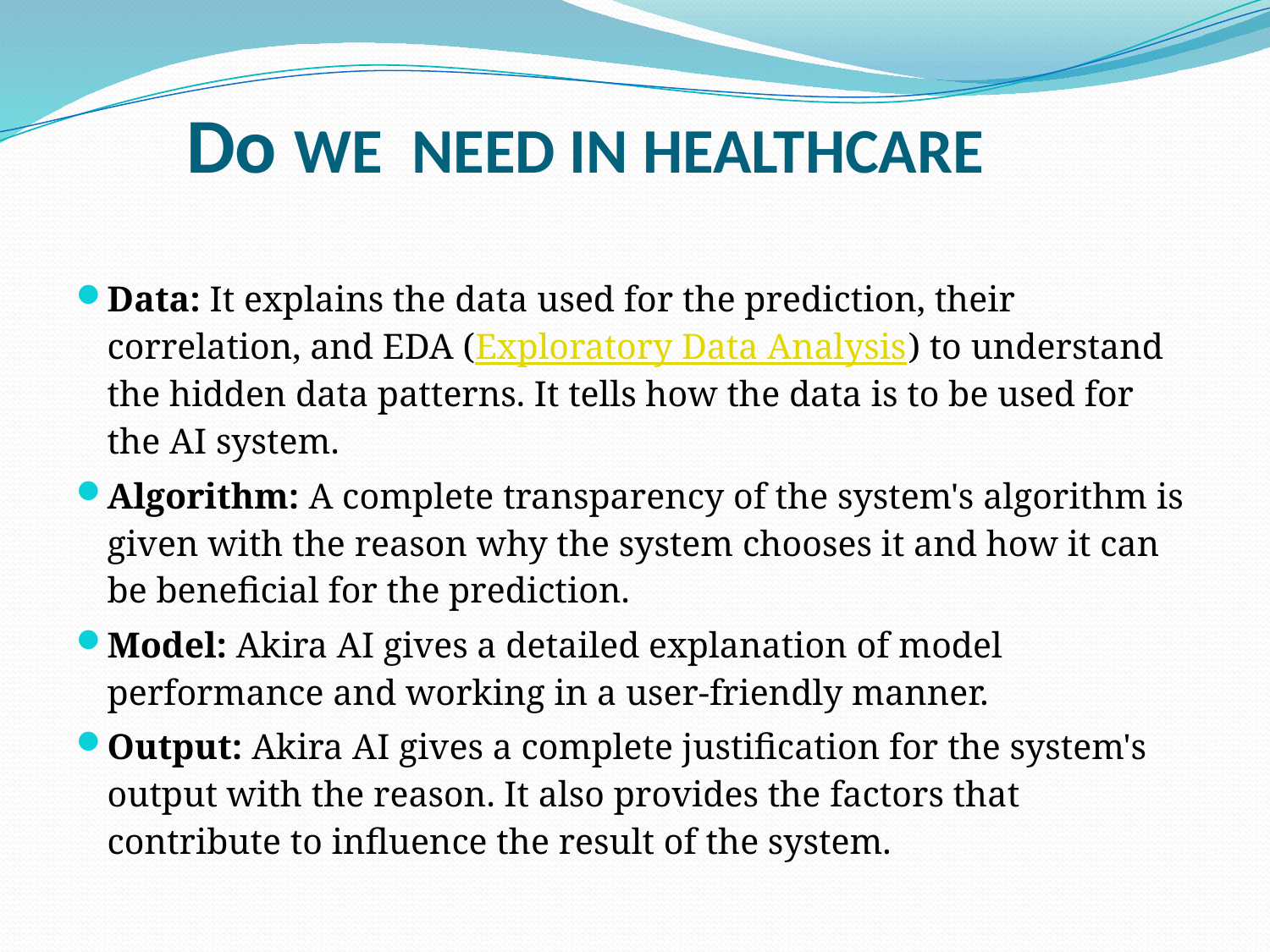

# Do WE  NEED IN HEALTHCARE
Data: It explains the data used for the prediction, their correlation, and EDA (Exploratory Data Analysis) to understand the hidden data patterns. It tells how the data is to be used for the AI system.
Algorithm: A complete transparency of the system's algorithm is given with the reason why the system chooses it and how it can be beneficial for the prediction.
Model: Akira AI gives a detailed explanation of model performance and working in a user-friendly manner.
Output: Akira AI gives a complete justification for the system's output with the reason. It also provides the factors that contribute to influence the result of the system.